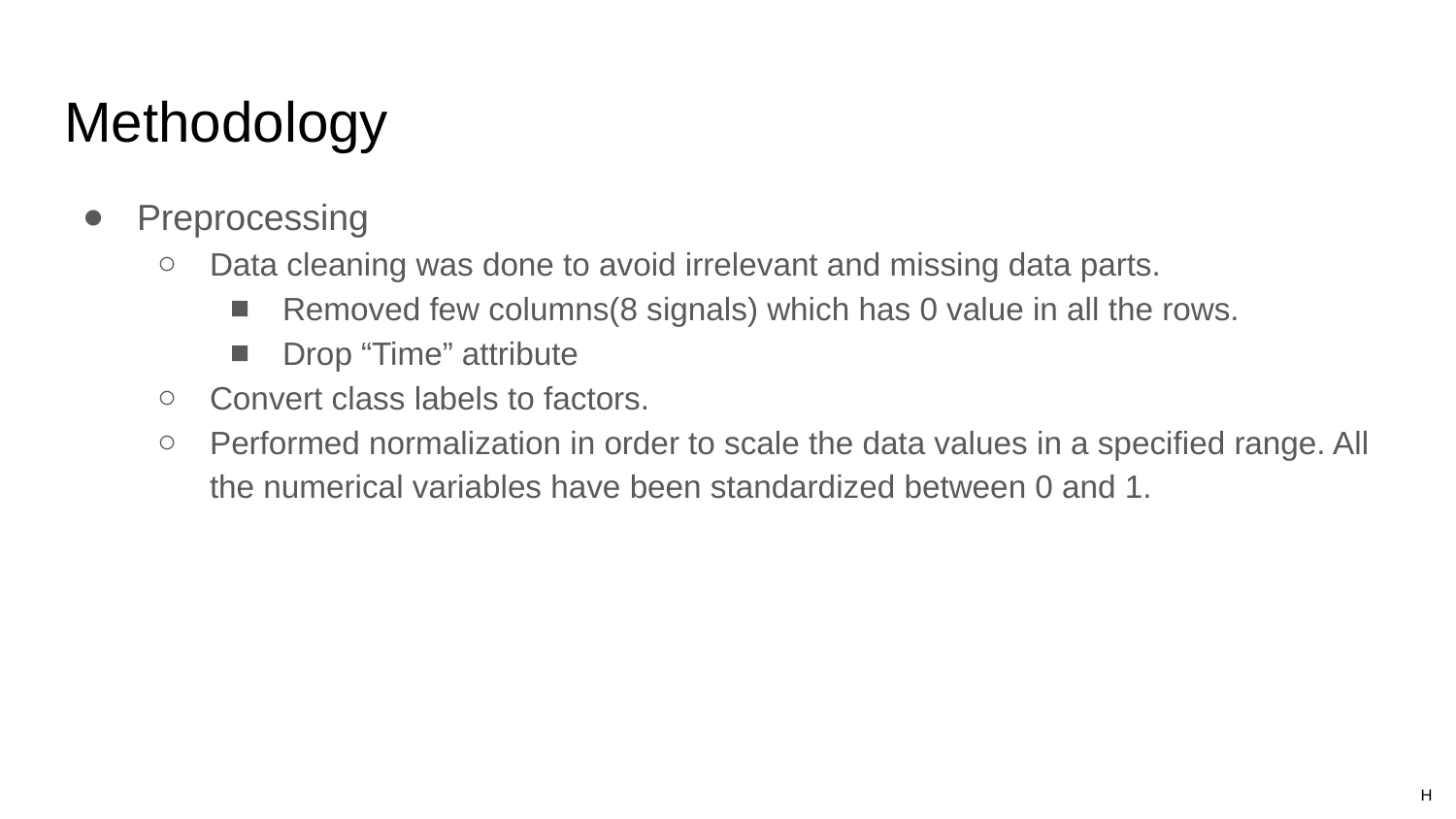

# Methodology
Preprocessing
Data cleaning was done to avoid irrelevant and missing data parts.
Removed few columns(8 signals) which has 0 value in all the rows.
Drop “Time” attribute
Convert class labels to factors.
Performed normalization in order to scale the data values in a specified range. All the numerical variables have been standardized between 0 and 1.

H